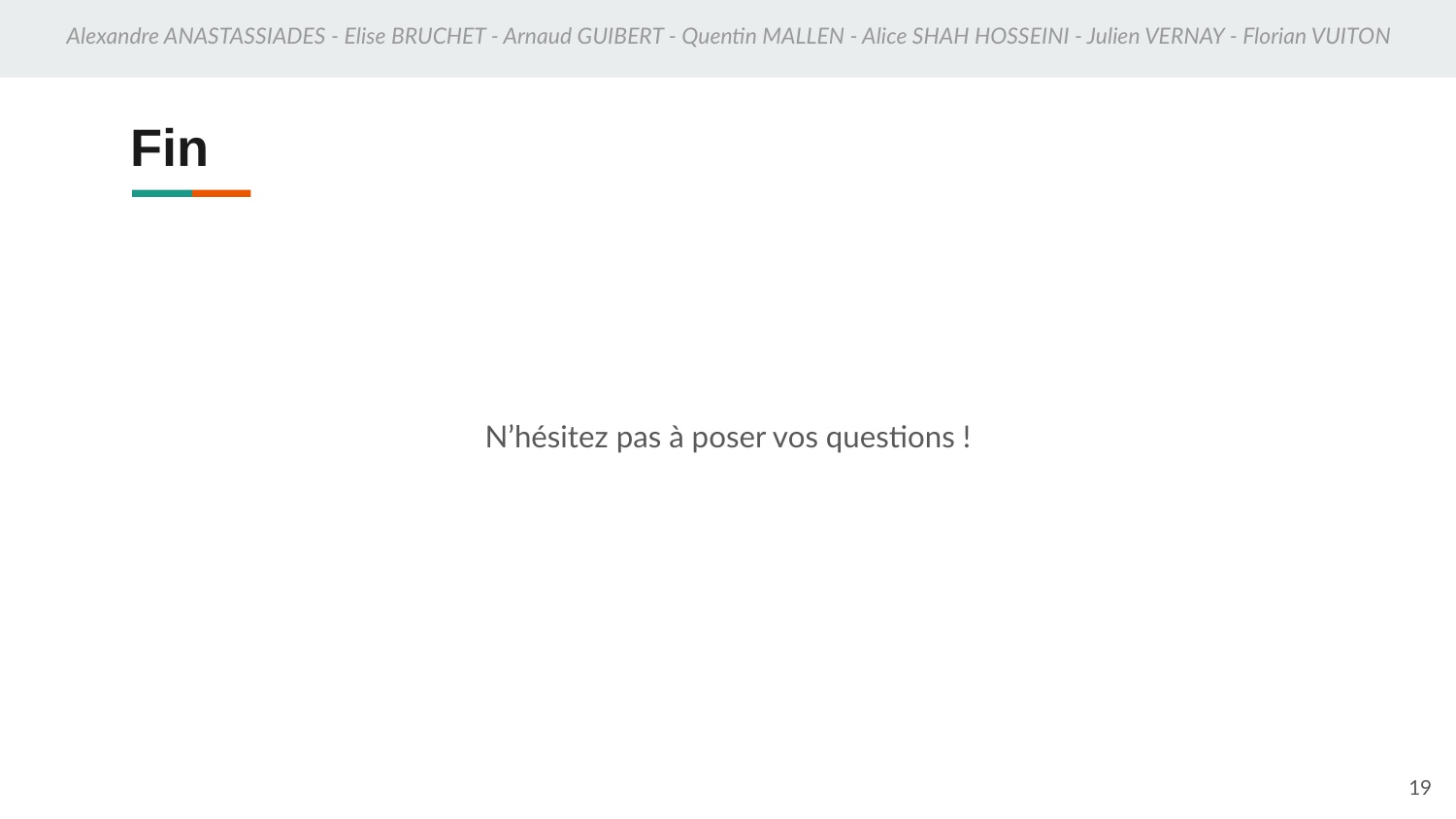

Alexandre ANASTASSIADES - Elise BRUCHET - Arnaud GUIBERT - Quentin MALLEN - Alice SHAH HOSSEINI - Julien VERNAY - Florian VUITON
Fin

N’hésitez pas à poser vos questions !
19